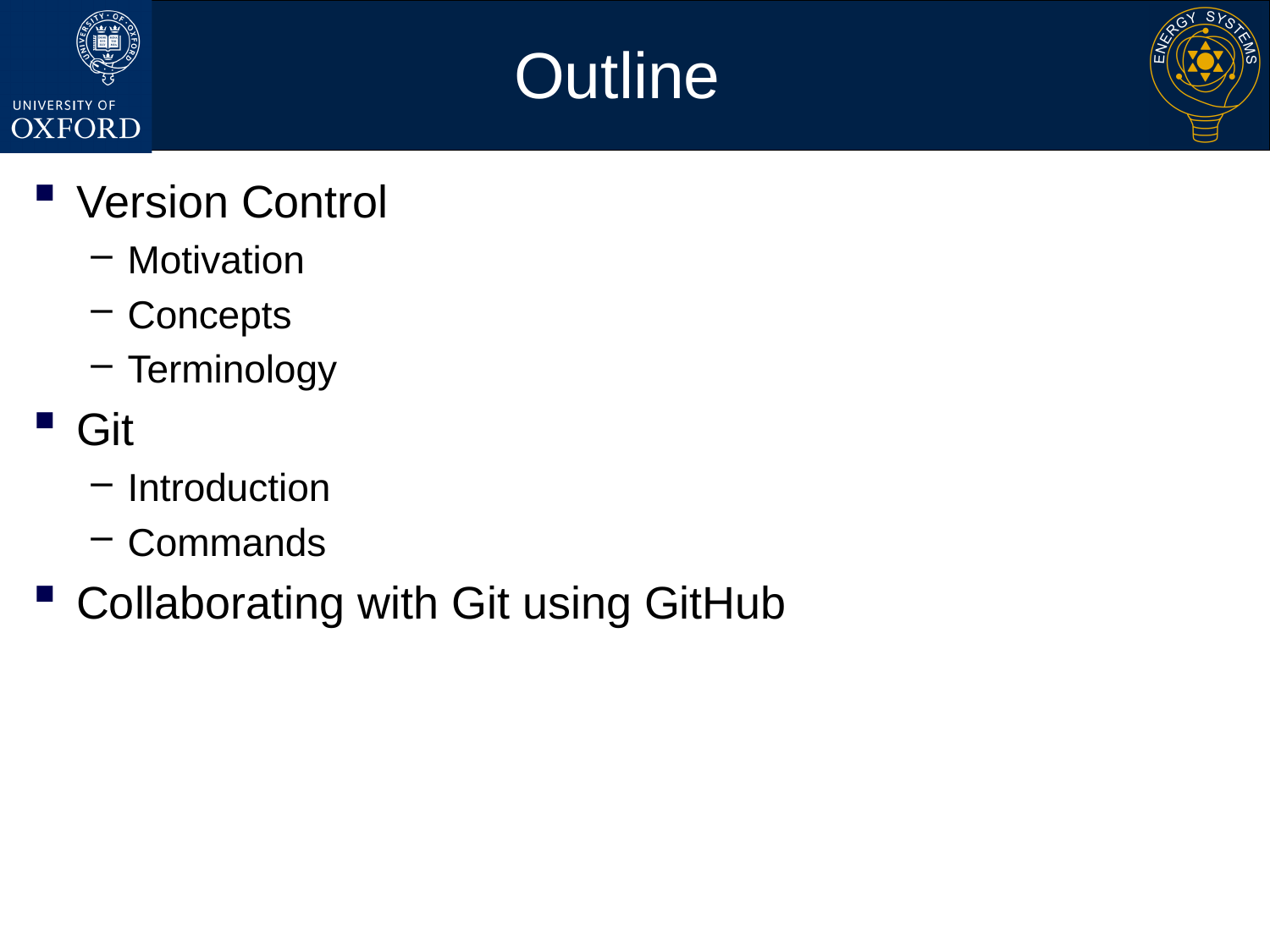

# Outline
Version Control
Motivation
Concepts
Terminology
Git
Introduction
Commands
Collaborating with Git using GitHub